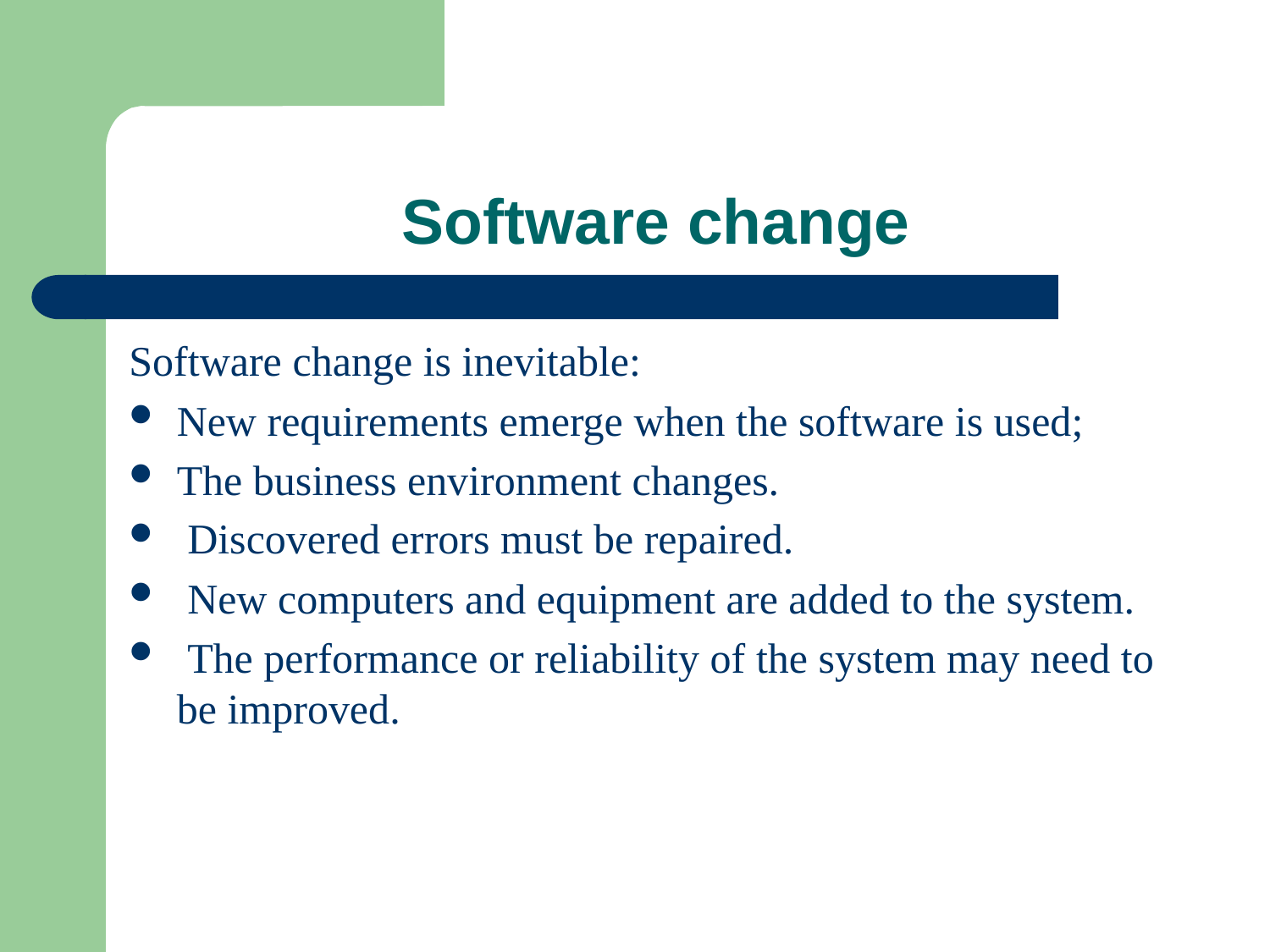

# Software change
Software change is inevitable:
New requirements emerge when the software is used;
The business environment changes.
 Discovered errors must be repaired.
 New computers and equipment are added to the system.
 The performance or reliability of the system may need to be improved.